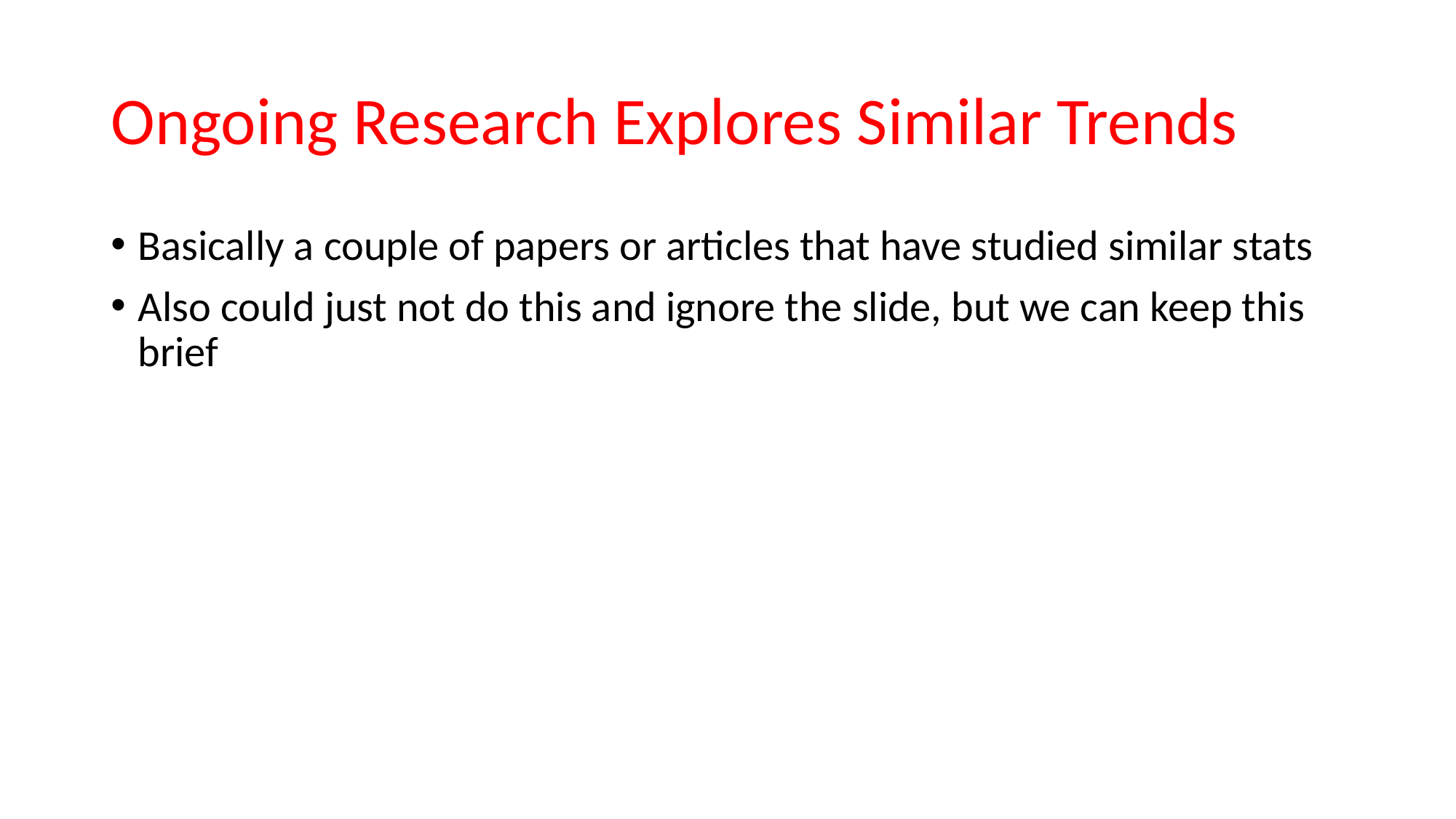

# Ongoing Research Explores Similar Trends
Basically a couple of papers or articles that have studied similar stats
Also could just not do this and ignore the slide, but we can keep this brief